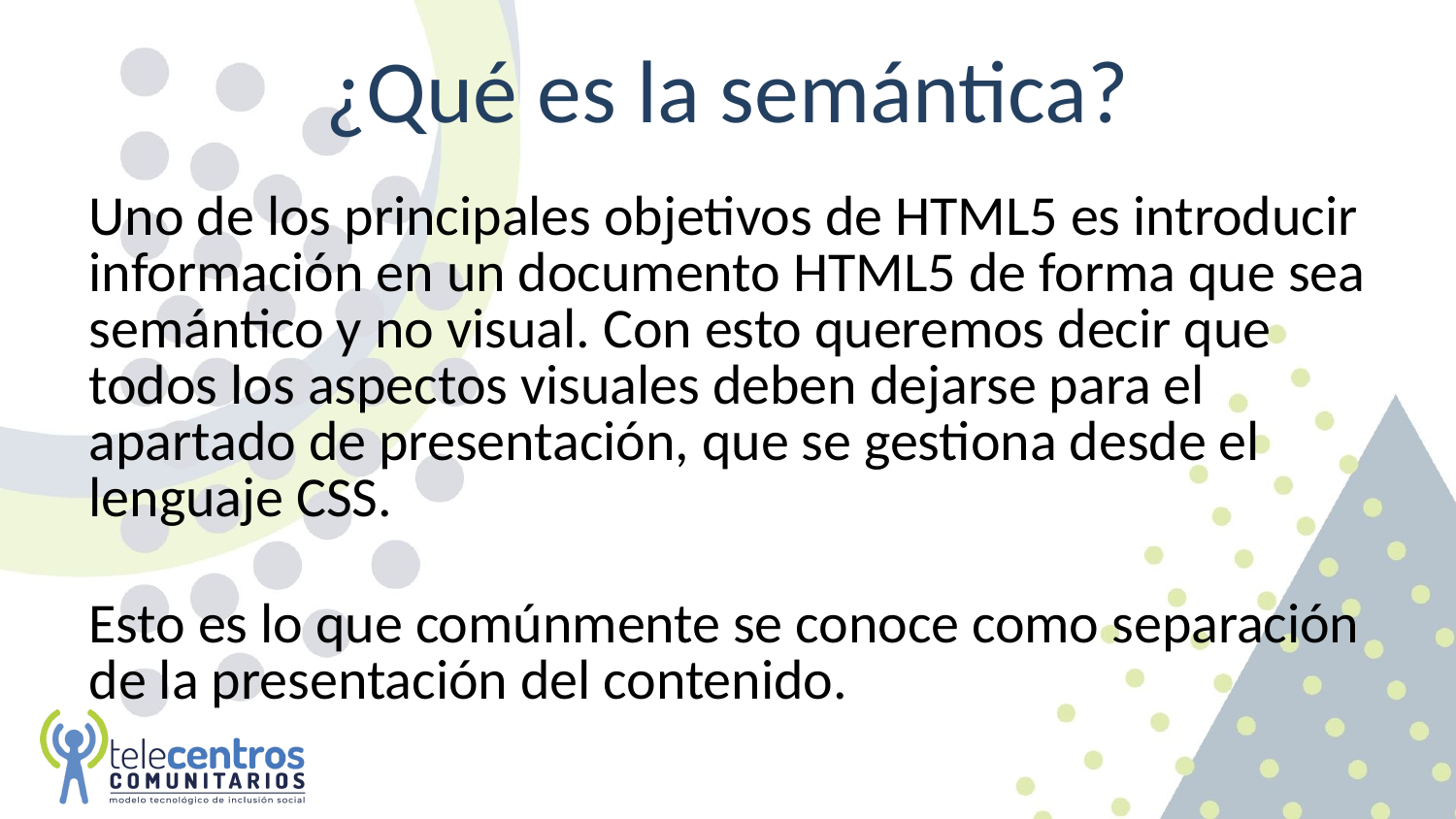

# ¿Qué es la semántica?
Uno de los principales objetivos de HTML5 es introducir información en un documento HTML5 de forma que sea semántico y no visual. Con esto queremos decir que todos los aspectos visuales deben dejarse para el apartado de presentación, que se gestiona desde el lenguaje CSS.

Esto es lo que comúnmente se conoce como separación de la presentación del contenido.